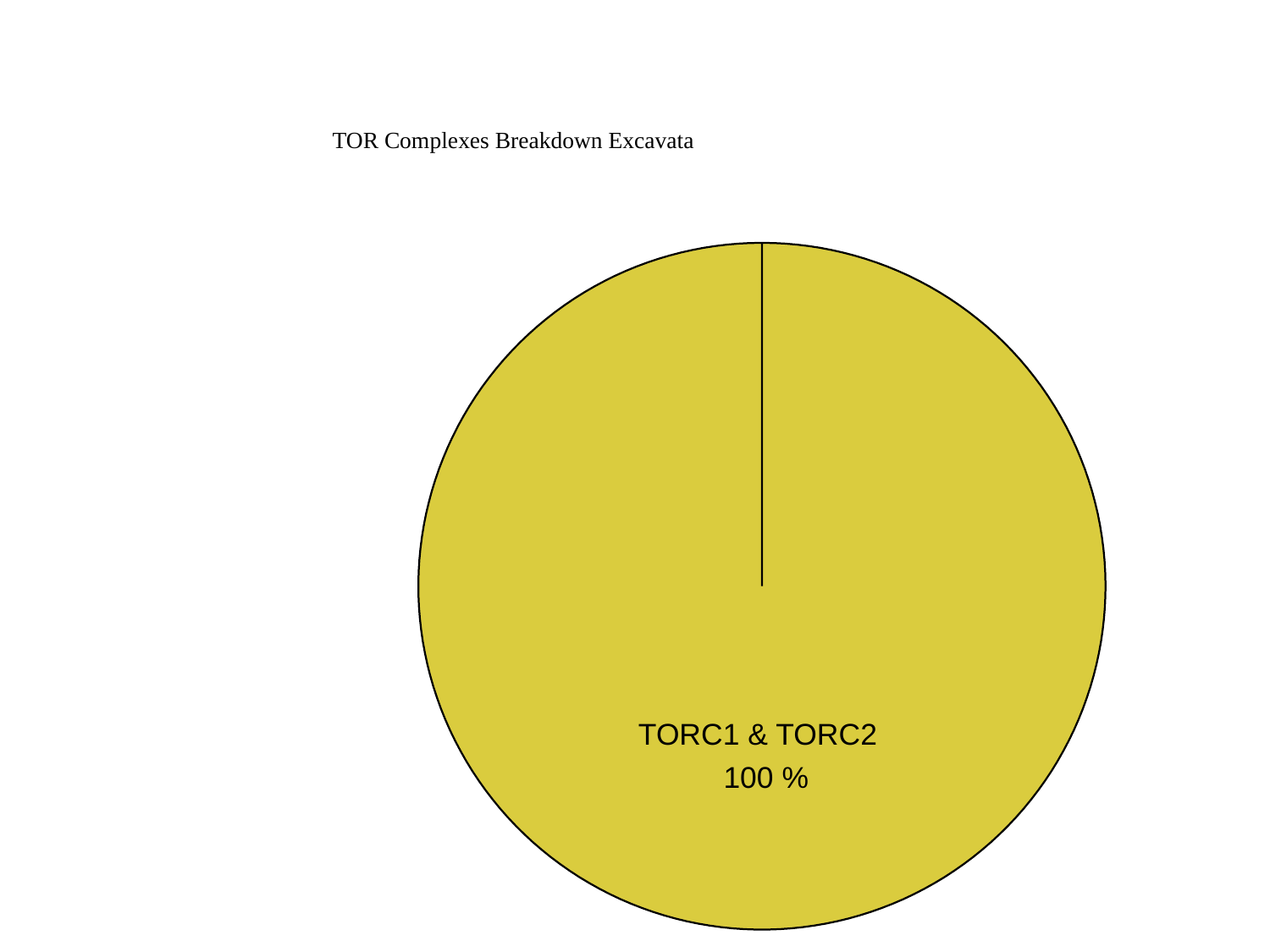

#

TOR Complexes Breakdown Excavata

TORC1 & TORC2
 100 %